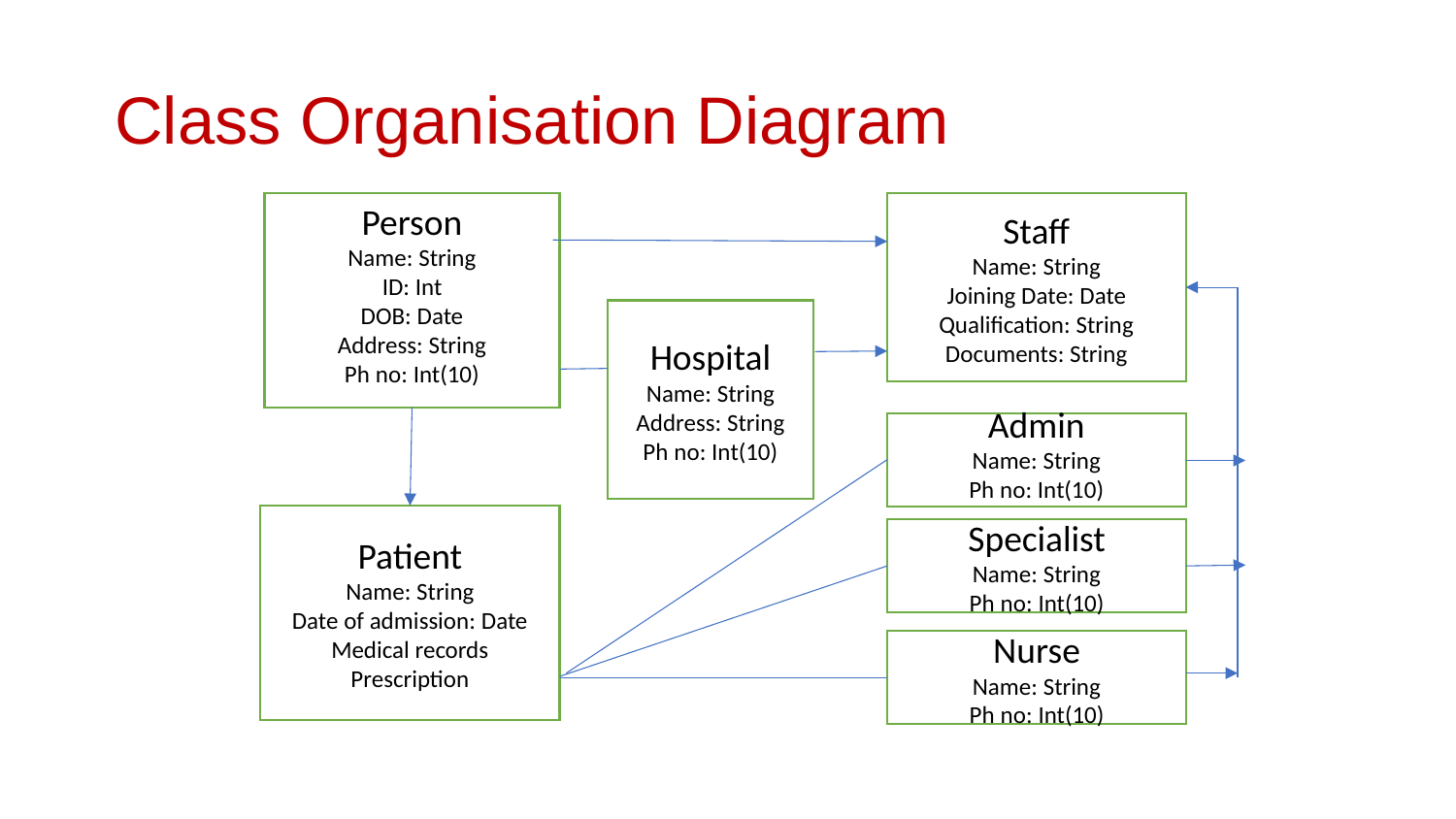

# Class Organisation Diagram

Person
Name: String
ID: Int
DOB: Date
Address: String
Ph no: Int(10)

Staff
Name: String
Joining Date: Date
Qualification: String
Documents: String
Hospital
Name: String
Address: String
Ph no: Int(10)

Admin
Name: String
Ph no: Int(10)

Patient
Name: String
Date of admission: Date
Medical records
Prescription
Specialist
Name: String
Ph no: Int(10)
Nurse
Name: String
Ph no: Int(10)